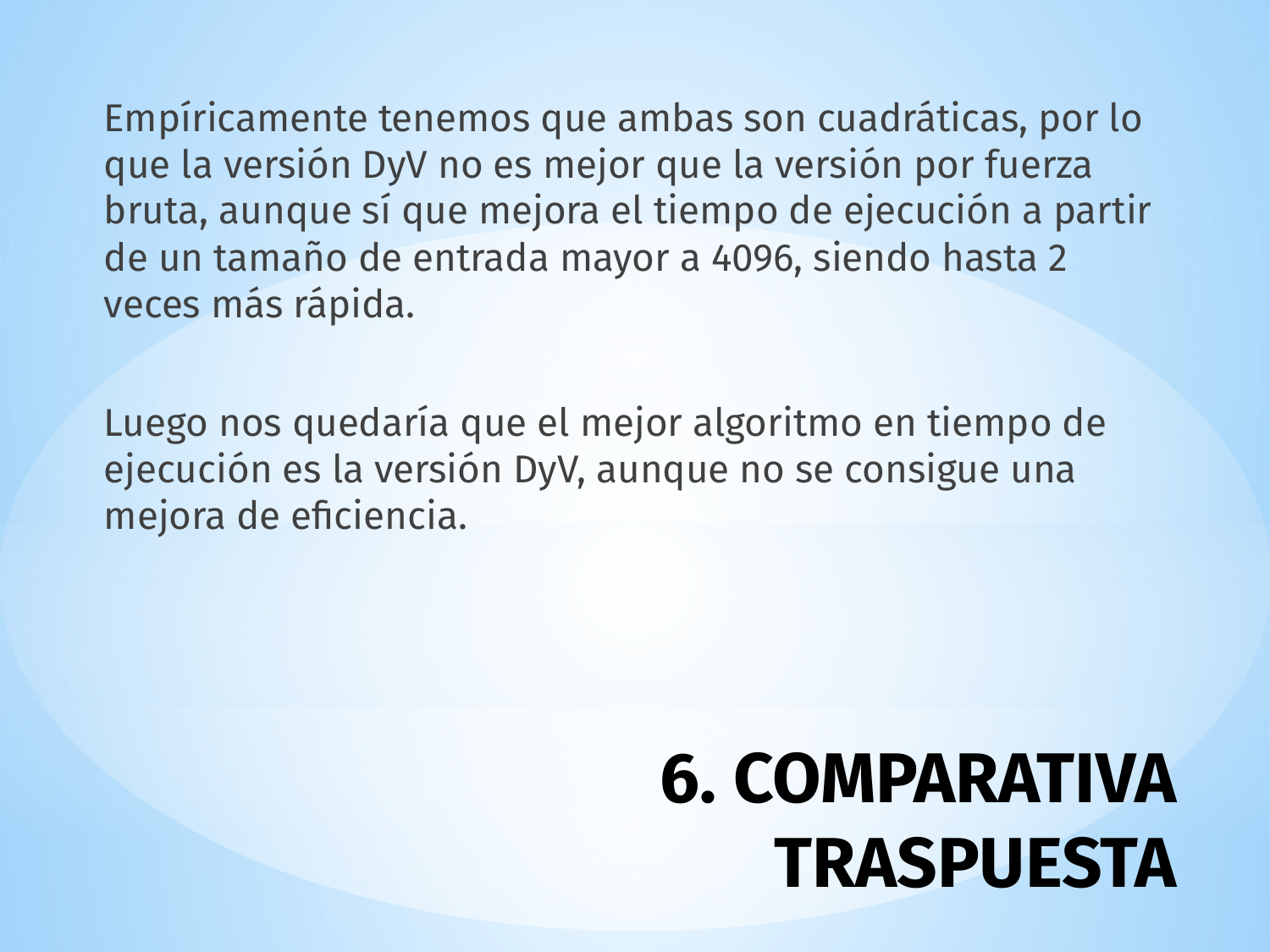

Empíricamente tenemos que ambas son cuadráticas, por lo que la versión DyV no es mejor que la versión por fuerza bruta, aunque sí que mejora el tiempo de ejecución a partir de un tamaño de entrada mayor a 4096, siendo hasta 2 veces más rápida.

Luego nos quedaría que el mejor algoritmo en tiempo de ejecución es la versión DyV, aunque no se consigue una mejora de eficiencia.

# 6. COMPARATIVA TRASPUESTA